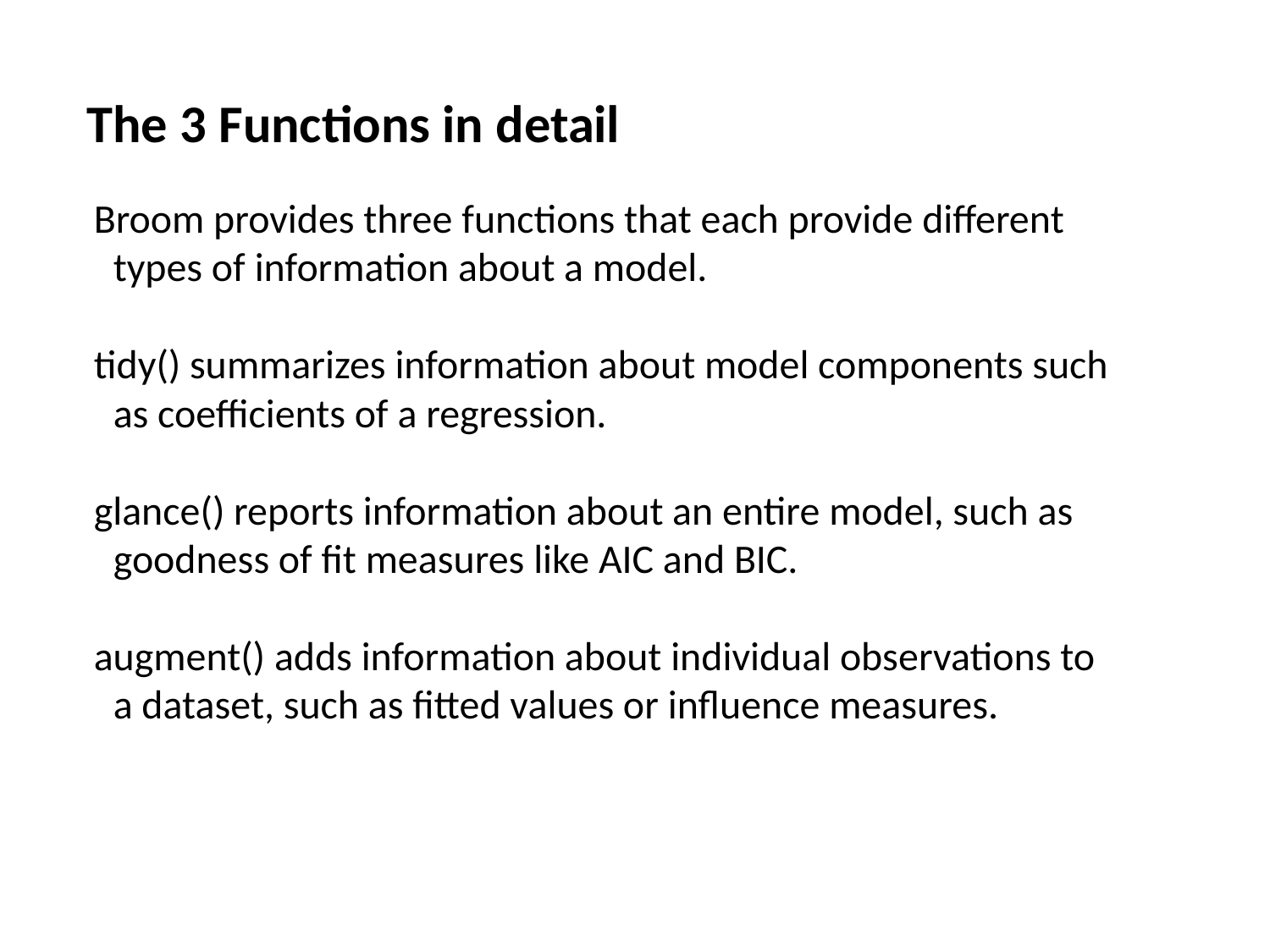

# The 3 Functions in detail
Broom provides three functions that each provide different types of information about a model.

tidy() summarizes information about model components such as coefficients of a regression.

glance() reports information about an entire model, such as goodness of fit measures like AIC and BIC.

augment() adds information about individual observations to a dataset, such as fitted values or influence measures.